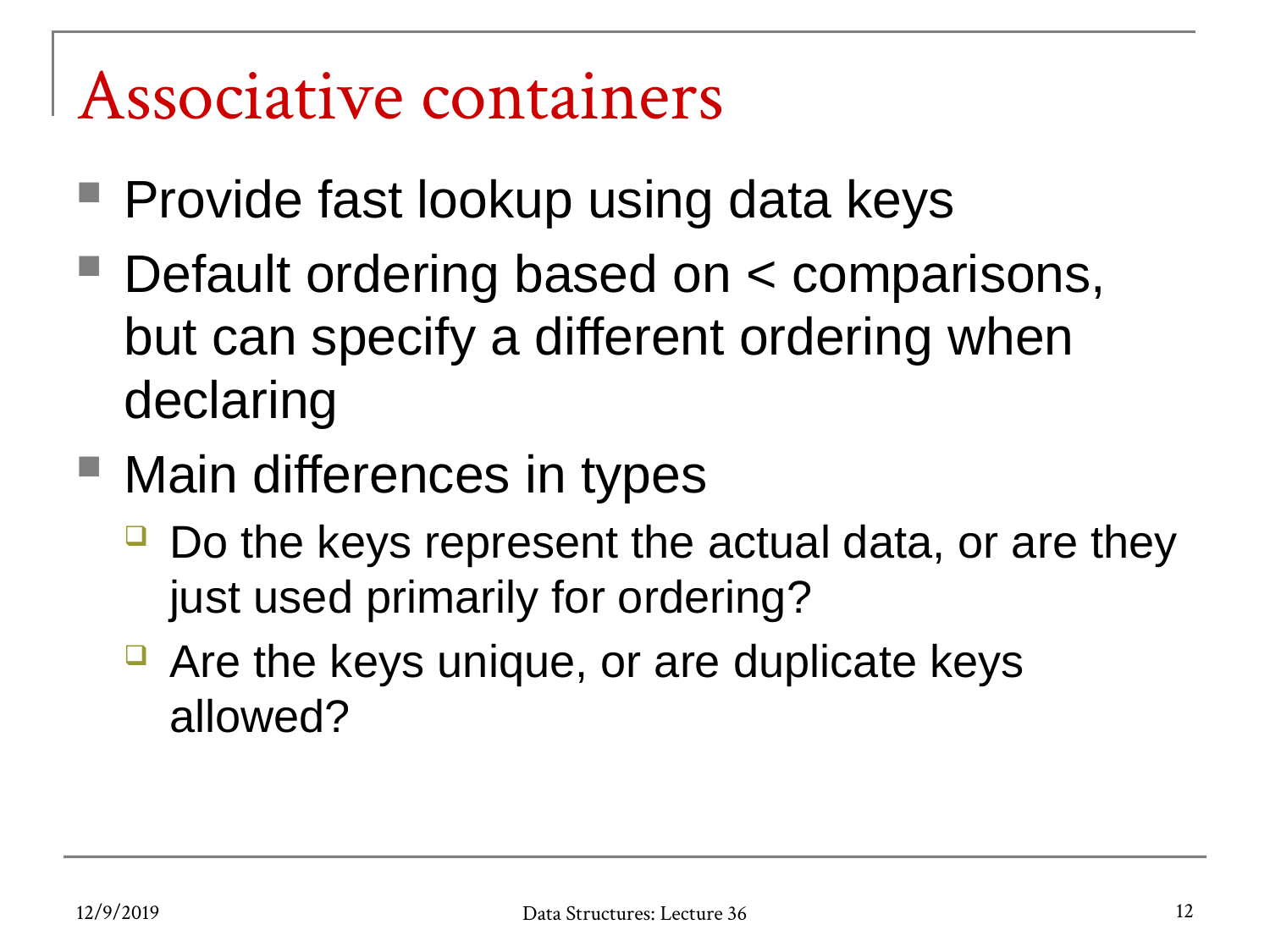

# Associative containers
Provide fast lookup using data keys
Default ordering based on < comparisons, but can specify a different ordering when declaring
Main differences in types
Do the keys represent the actual data, or are they just used primarily for ordering?
Are the keys unique, or are duplicate keys allowed?
12/9/2019
12
Data Structures: Lecture 36